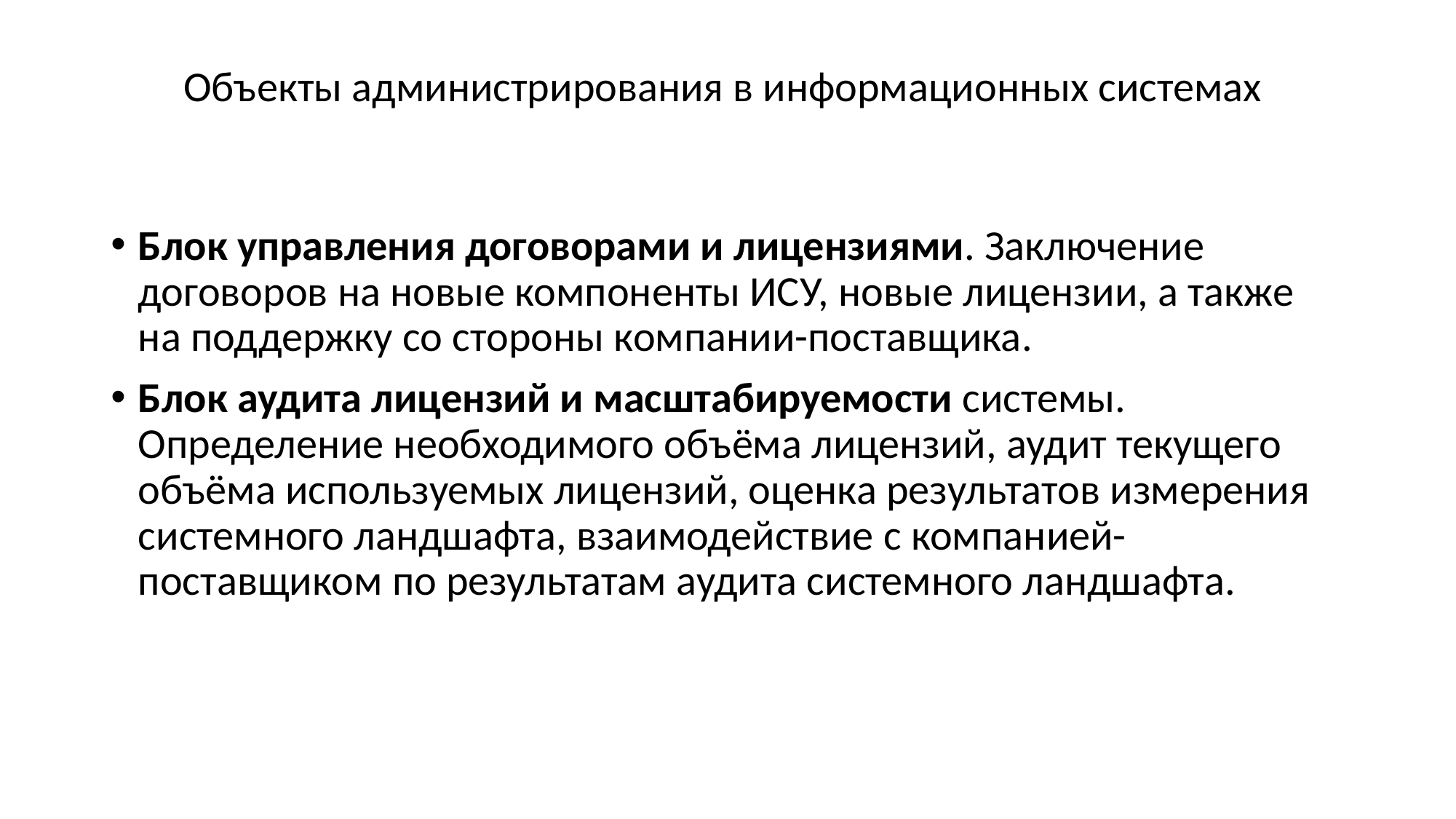

# Объекты администрирования в информационных системах
Блок управления договорами и лицензиями. Заключение договоров на новые компоненты ИСУ, новые лицензии, а также на поддержку со стороны компании-поставщика.
Блок аудита лицензий и масштабируемости системы. Определение необходимого объёма лицензий, аудит текущего объёма используемых лицензий, оценка результатов измерения системного ландшафта, взаимодействие с компанией-поставщиком по результатам аудита системного ландшафта.